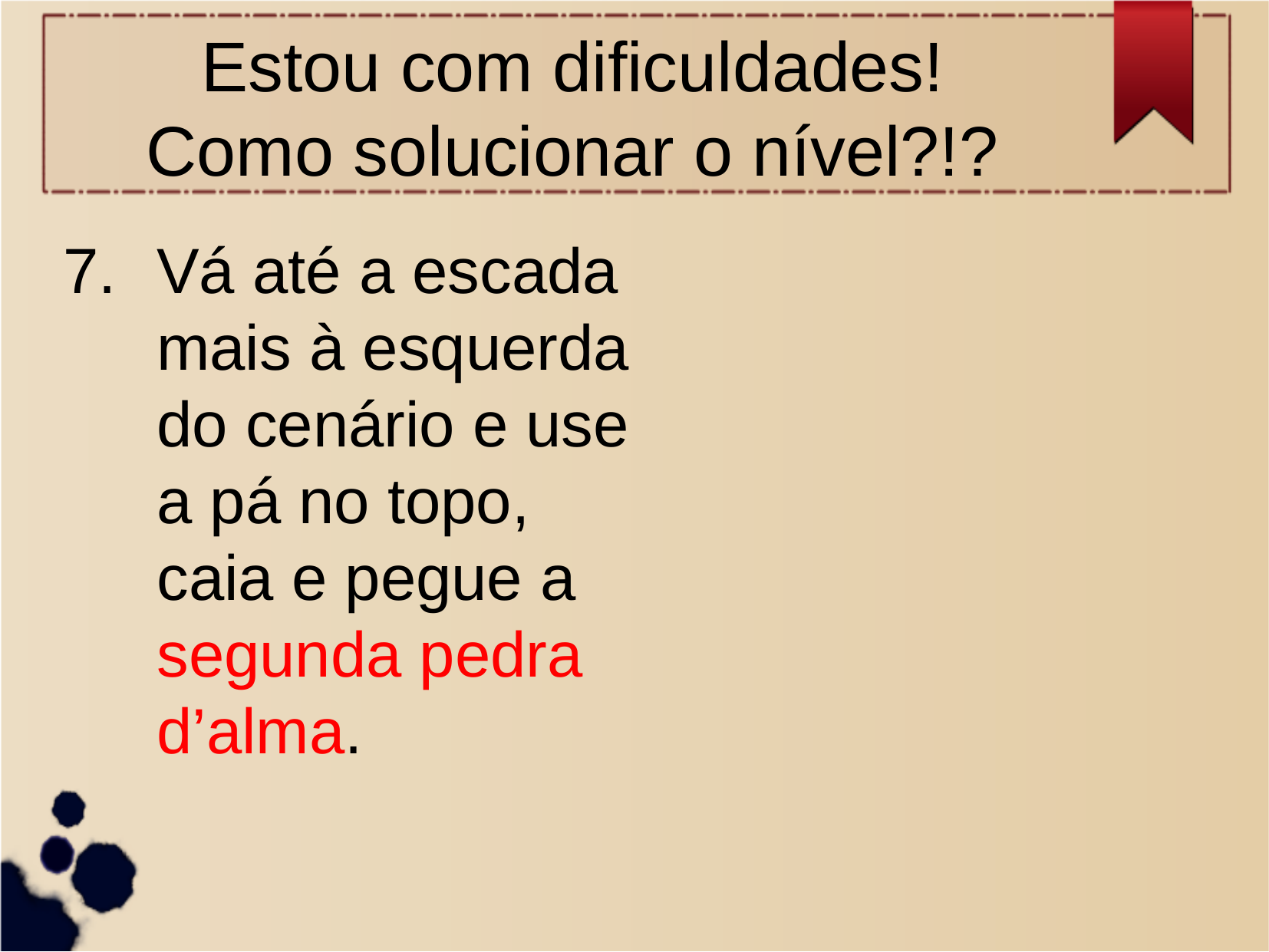

# Estou com dificuldades! Como solucionar o nível?!?
Vá até a escada mais à esquerda do cenário e use a pá no topo, caia e pegue a segunda pedra d’alma.